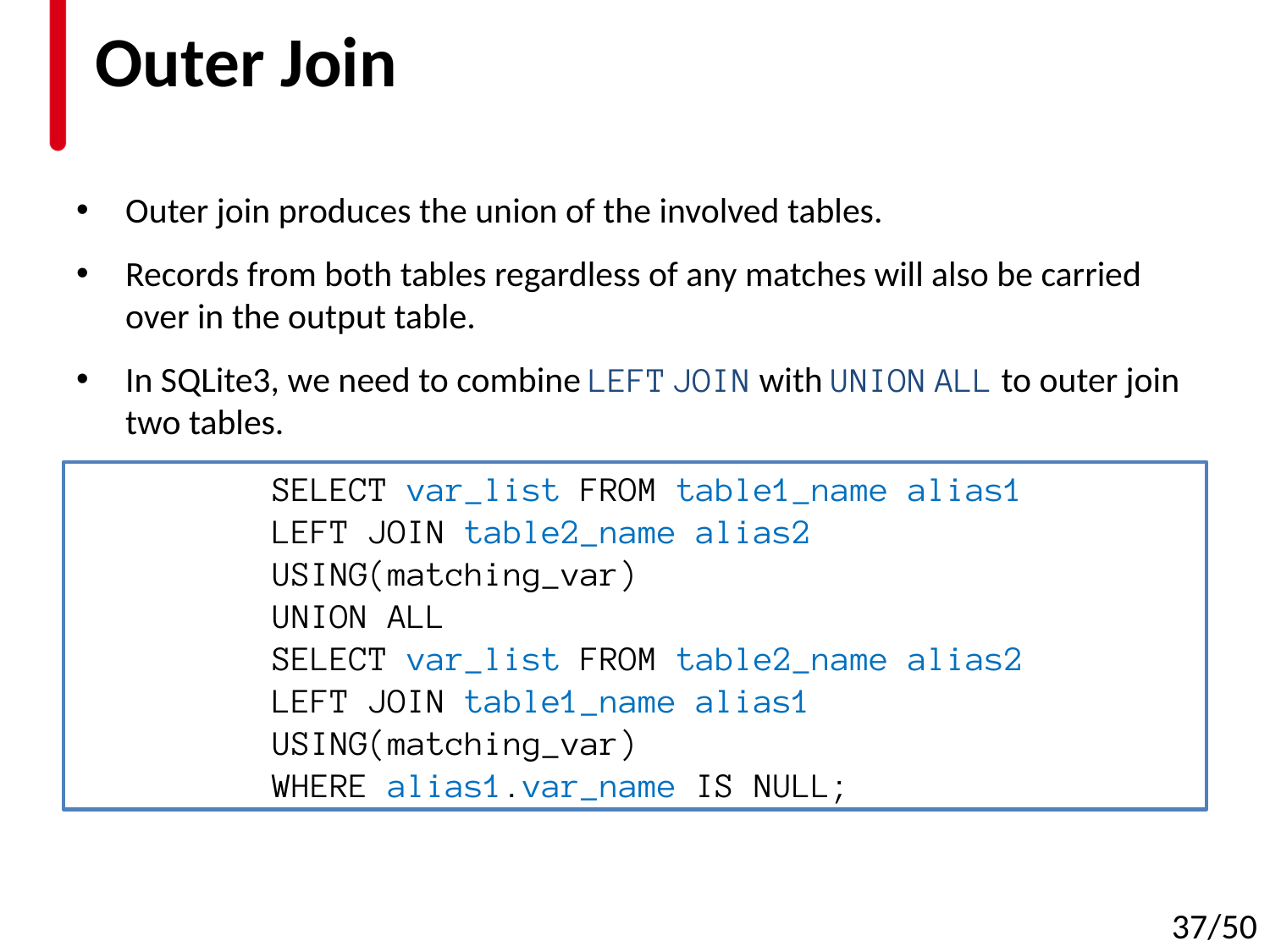

# Outer Join
Outer join produces the union of the involved tables.
Records from both tables regardless of any matches will also be carried over in the output table.
In SQLite3, we need to combine LEFT JOIN with UNION ALL to outer join two tables.
SELECT var_list FROM table1_name alias1
LEFT JOIN table2_name alias2 USING(matching_var)
UNION ALL
SELECT var_list FROM table2_name alias2
LEFT JOIN table1_name alias1 USING(matching_var)
WHERE alias1.var_name IS NULL;